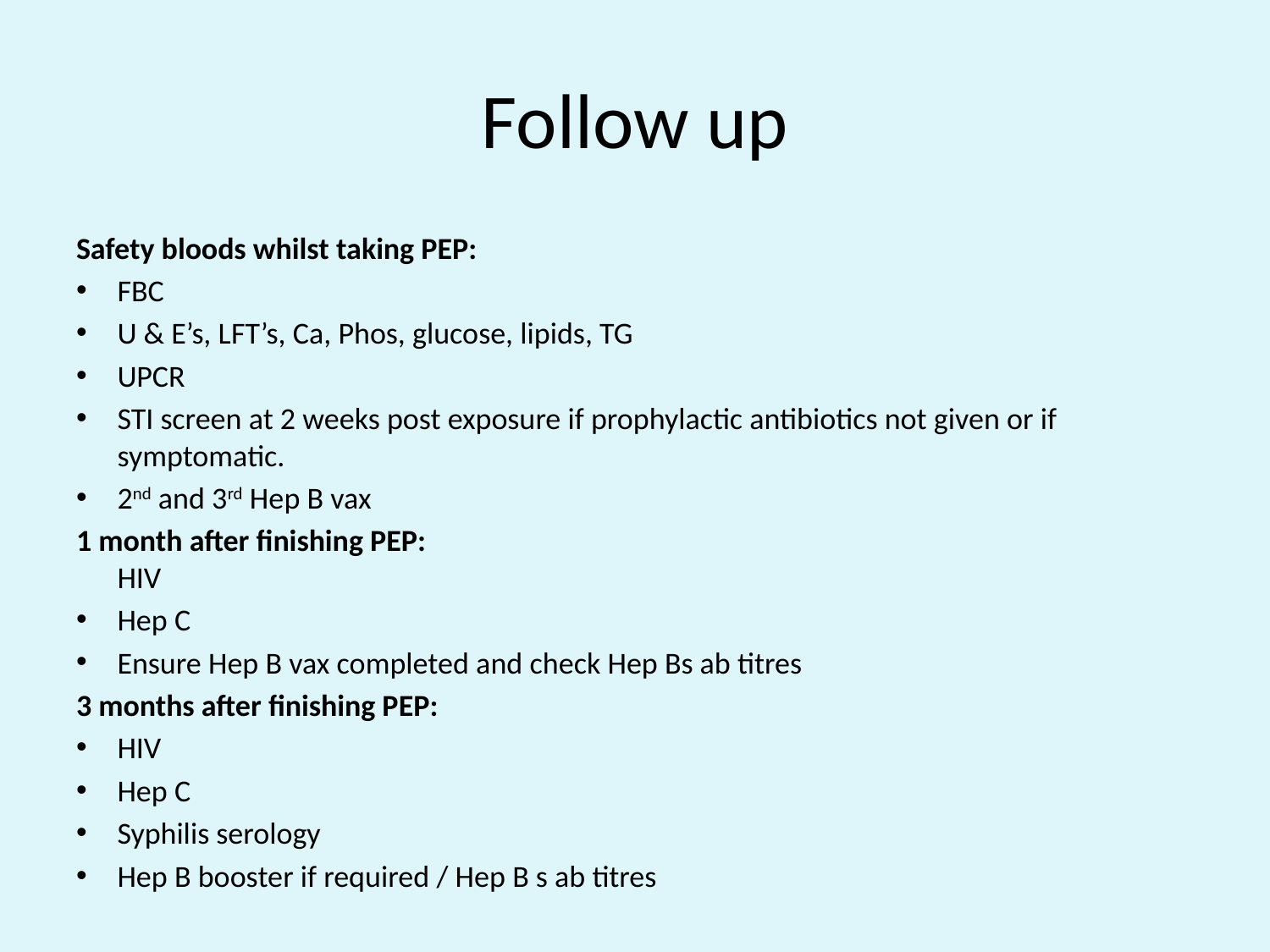

# Follow up
Safety bloods whilst taking PEP:
FBC
U & E’s, LFT’s, Ca, Phos, glucose, lipids, TG
UPCR
STI screen at 2 weeks post exposure if prophylactic antibiotics not given or if symptomatic.
2nd and 3rd Hep B vax
1 month after finishing PEP:
HIV
Hep C
Ensure Hep B vax completed and check Hep Bs ab titres
3 months after finishing PEP:
HIV
Hep C
Syphilis serology
Hep B booster if required / Hep B s ab titres